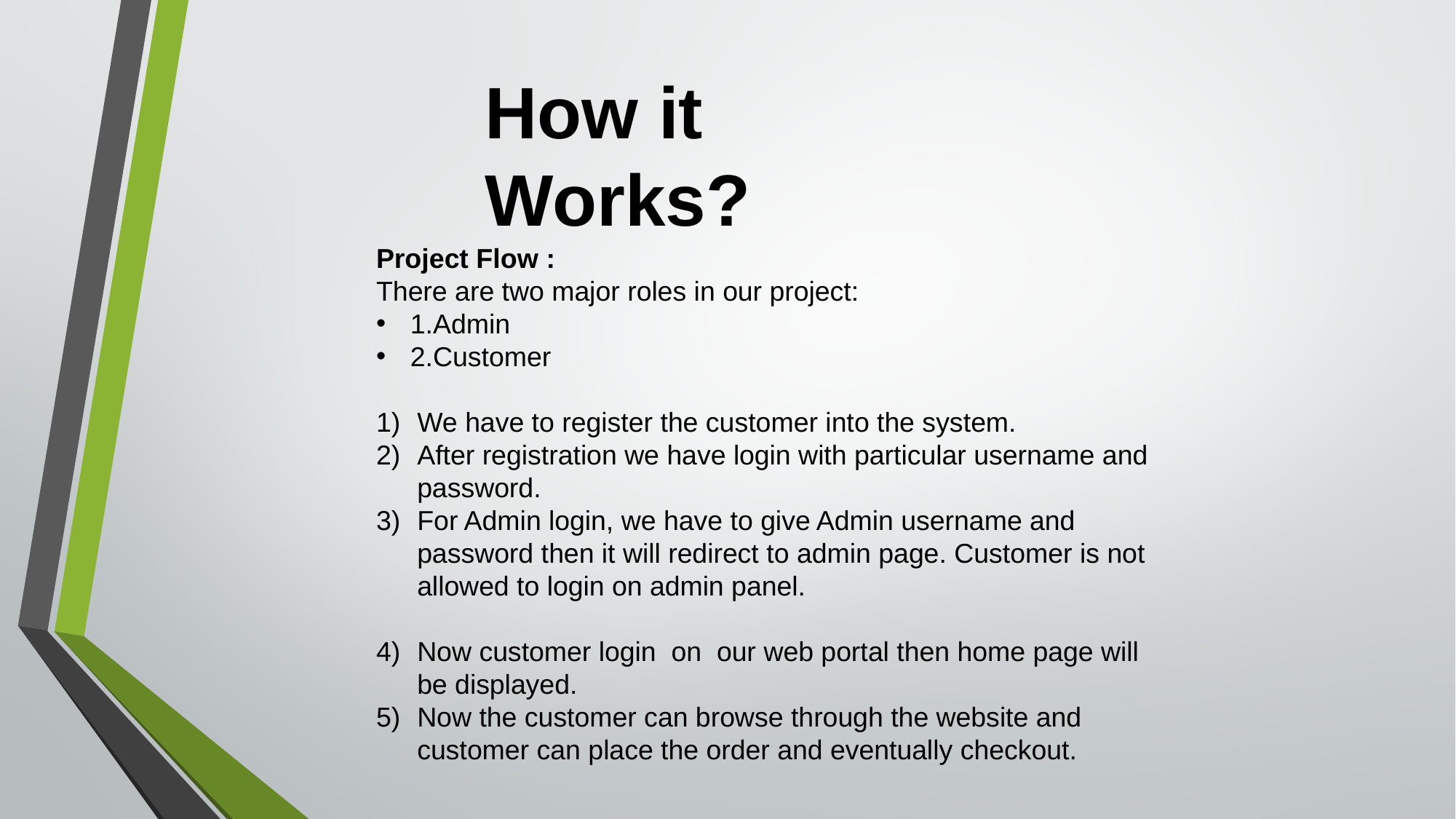

How it Works?

Project Flow :
There are two major roles in our project:
1.Admin
2.Customer

We have to register the customer into the system.
After registration we have login with particular username and password.
For Admin login, we have to give Admin username and password then it will redirect to admin page. Customer is not allowed to login on admin panel.

Now customer login  on  our web portal then home page will be displayed.
Now the customer can browse through the website and customer can place the order and eventually checkout.